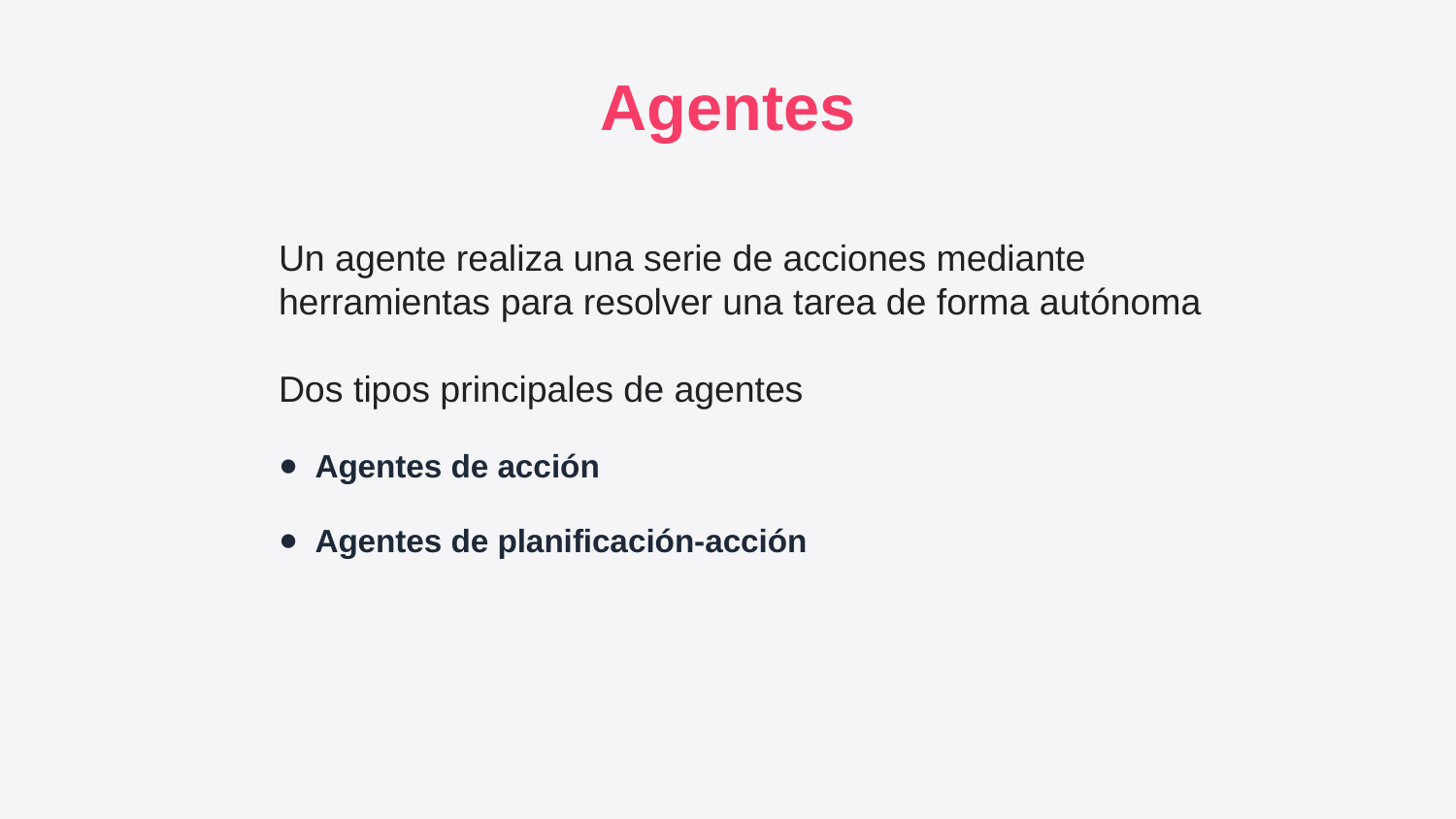

Agentes
Un agente realiza una serie de acciones mediante herramientas para resolver una tarea de forma autónoma

Dos tipos principales de agentes
Agentes de acción
Agentes de planificación-acción